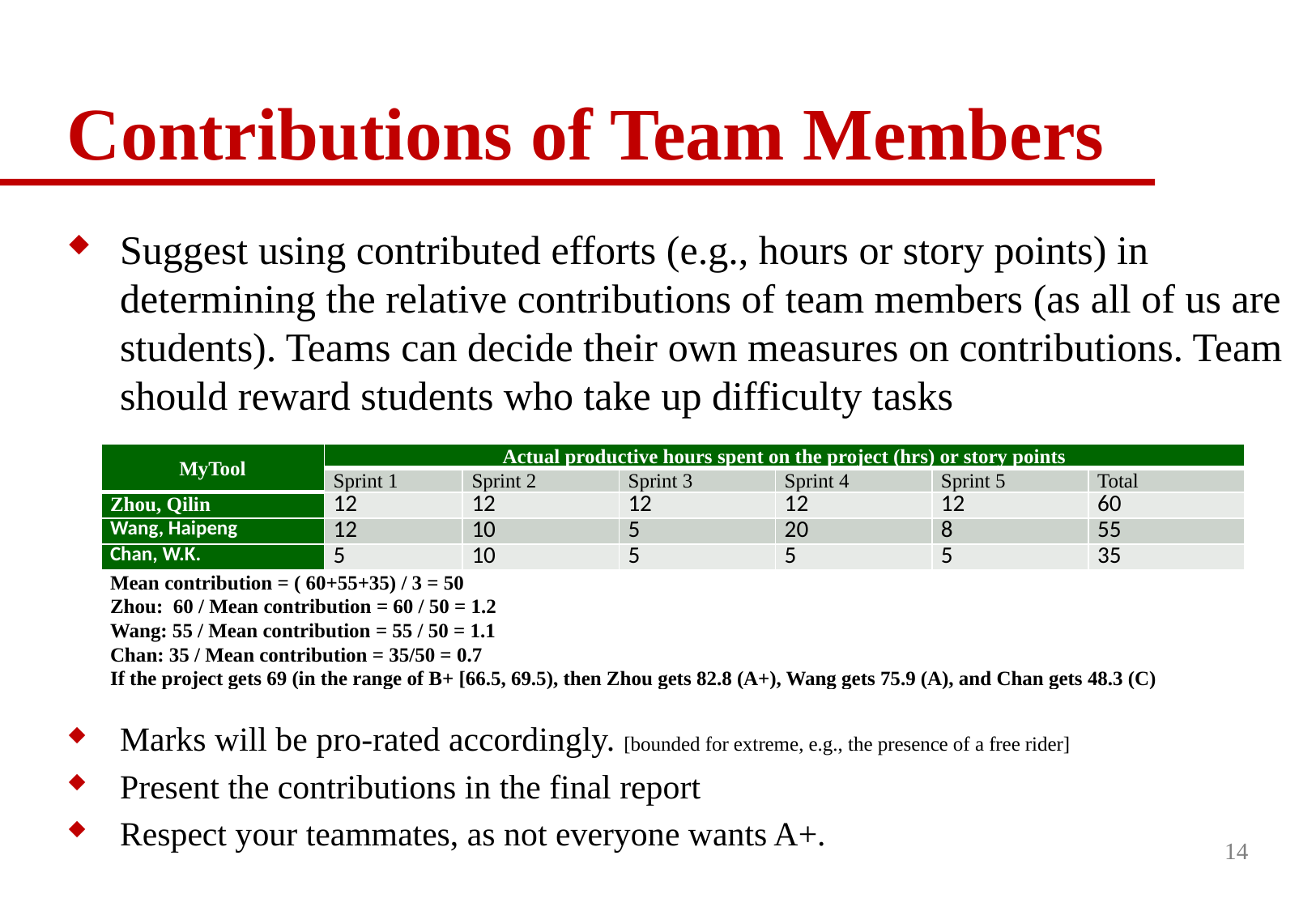

# Contributions of Team Members
Suggest using contributed efforts (e.g., hours or story points) in determining the relative contributions of team members (as all of us are students). Teams can decide their own measures on contributions. Team should reward students who take up difficulty tasks

Marks will be pro-rated accordingly. [bounded for extreme, e.g., the presence of a free rider]
Present the contributions in the final report
Respect your teammates, as not everyone wants A+.
| MyTool | Actual productive hours spent on the project (hrs) or story points |  |  |  |  |  |
| --- | --- | --- | --- | --- | --- | --- |
|  | Sprint 1 | Sprint 2 | Sprint 3 | Sprint 4 | Sprint 5 | Total |
| Zhou, Qilin | 12 | 12 | 12 | 12 | 12 | 60 |
| Wang, Haipeng | 12 | 10 | 5 | 20 | 8 | 55 |
| Chan, W.K. | 5 | 10 | 5 | 5 | 5 | 35 |
| Mean contribution = ( 60+55+35) / 3 = 50 Zhou: 60 / Mean contribution = 60 / 50 = 1.2 Wang: 55 / Mean contribution = 55 / 50 = 1.1 Chan: 35 / Mean contribution = 35/50 = 0.7 If the project gets 69 (in the range of B+ [66.5, 69.5), then Zhou gets 82.8 (A+), Wang gets 75.9 (A), and Chan gets 48.3 (C) |  |  |  |  |  |  |
14